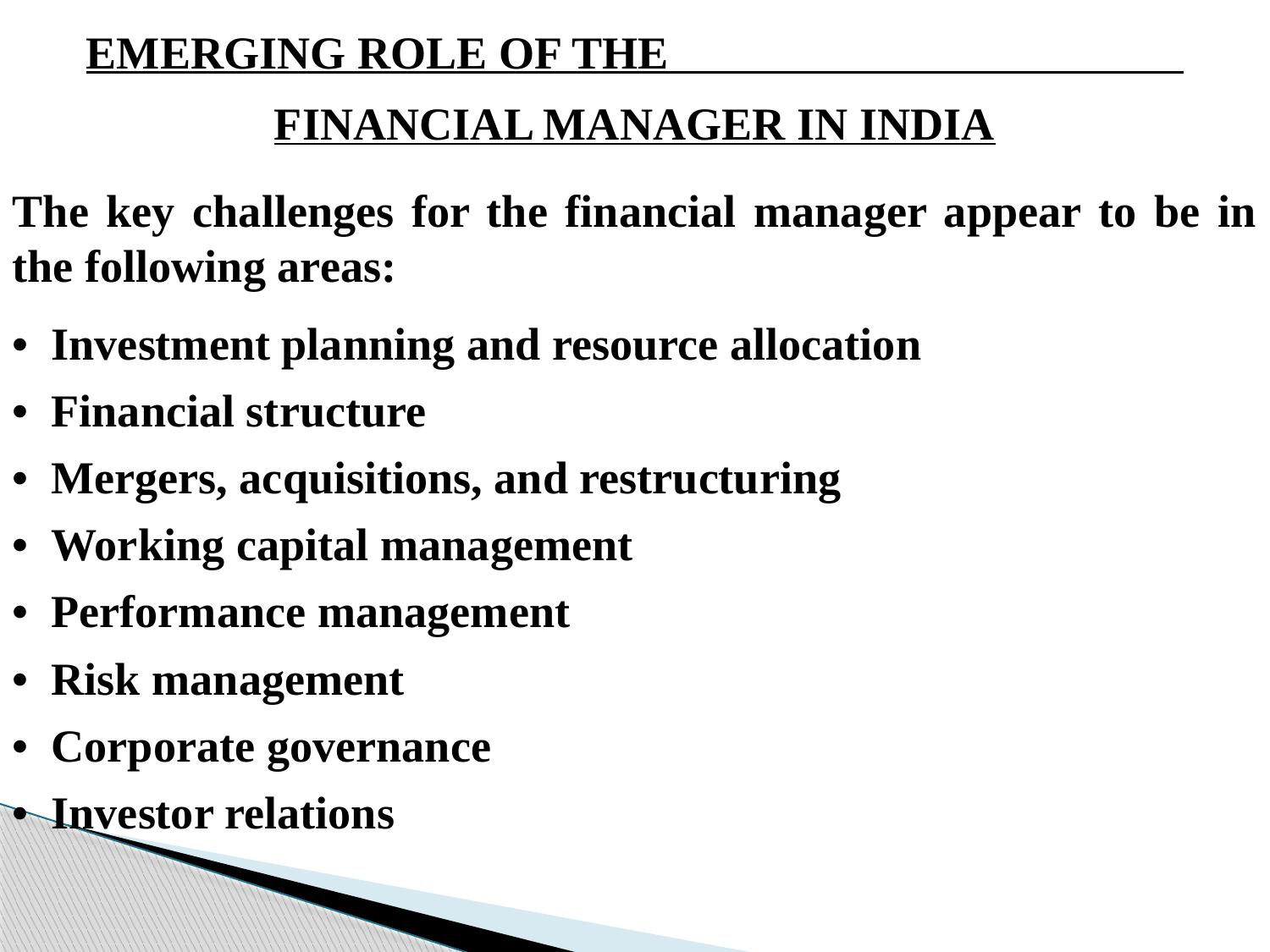

EMERGING ROLE OF THE                                              FINANCIAL MANAGER IN INDIA

The key challenges for the financial manager appear to be in the following areas:
•  Investment planning and resource allocation
•  Financial structure
•  Mergers, acquisitions, and restructuring
•  Working capital management
•  Performance management
•  Risk management
•  Corporate governance
•  Investor relations